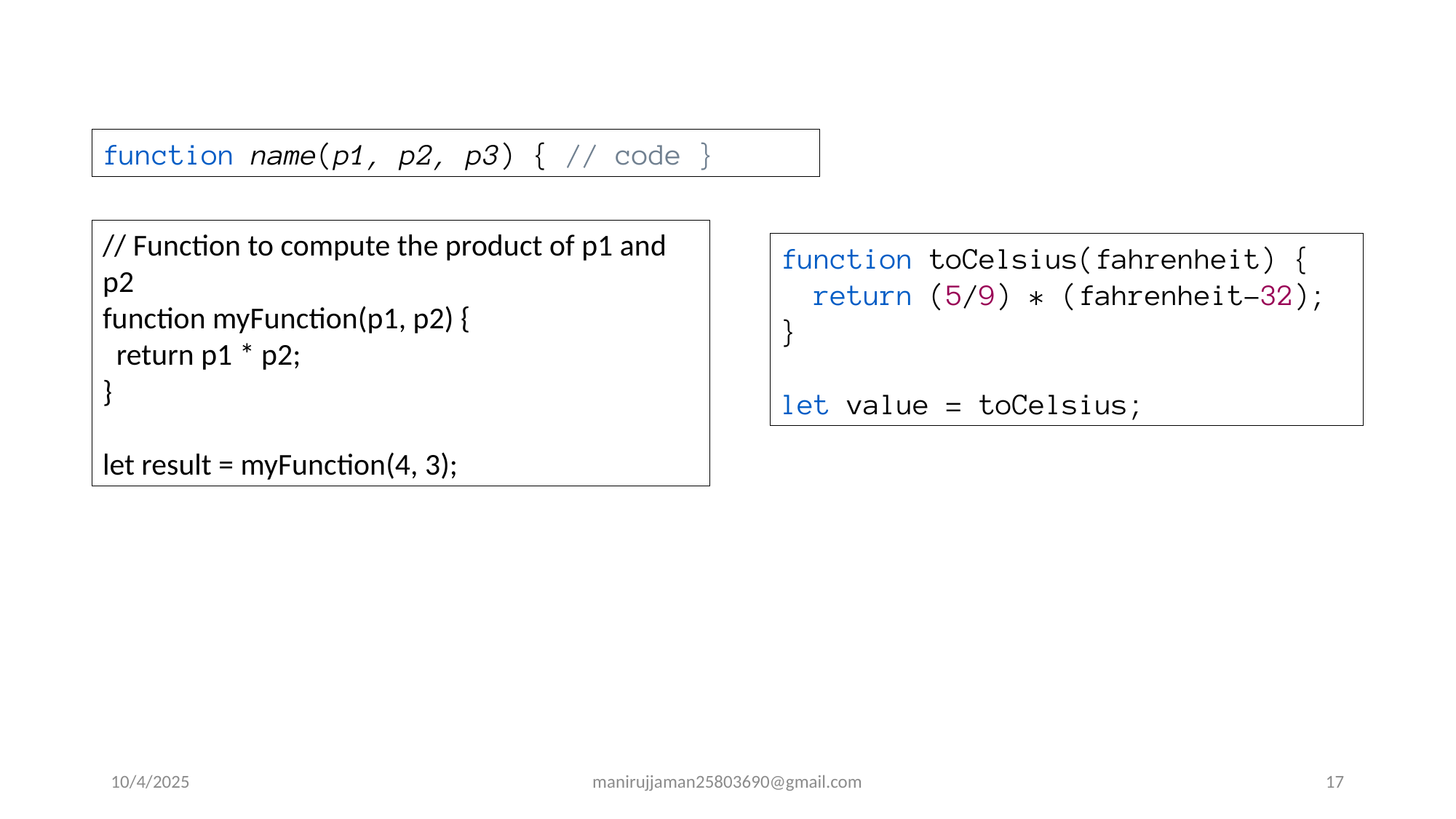

function name(p1, p2, p3) { // code }
// Function to compute the product of p1 and p2
function myFunction(p1, p2) {
  return p1 * p2;
}

let result = myFunction(4, 3);
function toCelsius(fahrenheit) {
  return (5/9) * (fahrenheit-32);
}
let value = toCelsius;
10/4/2025
manirujjaman25803690@gmail.com
17